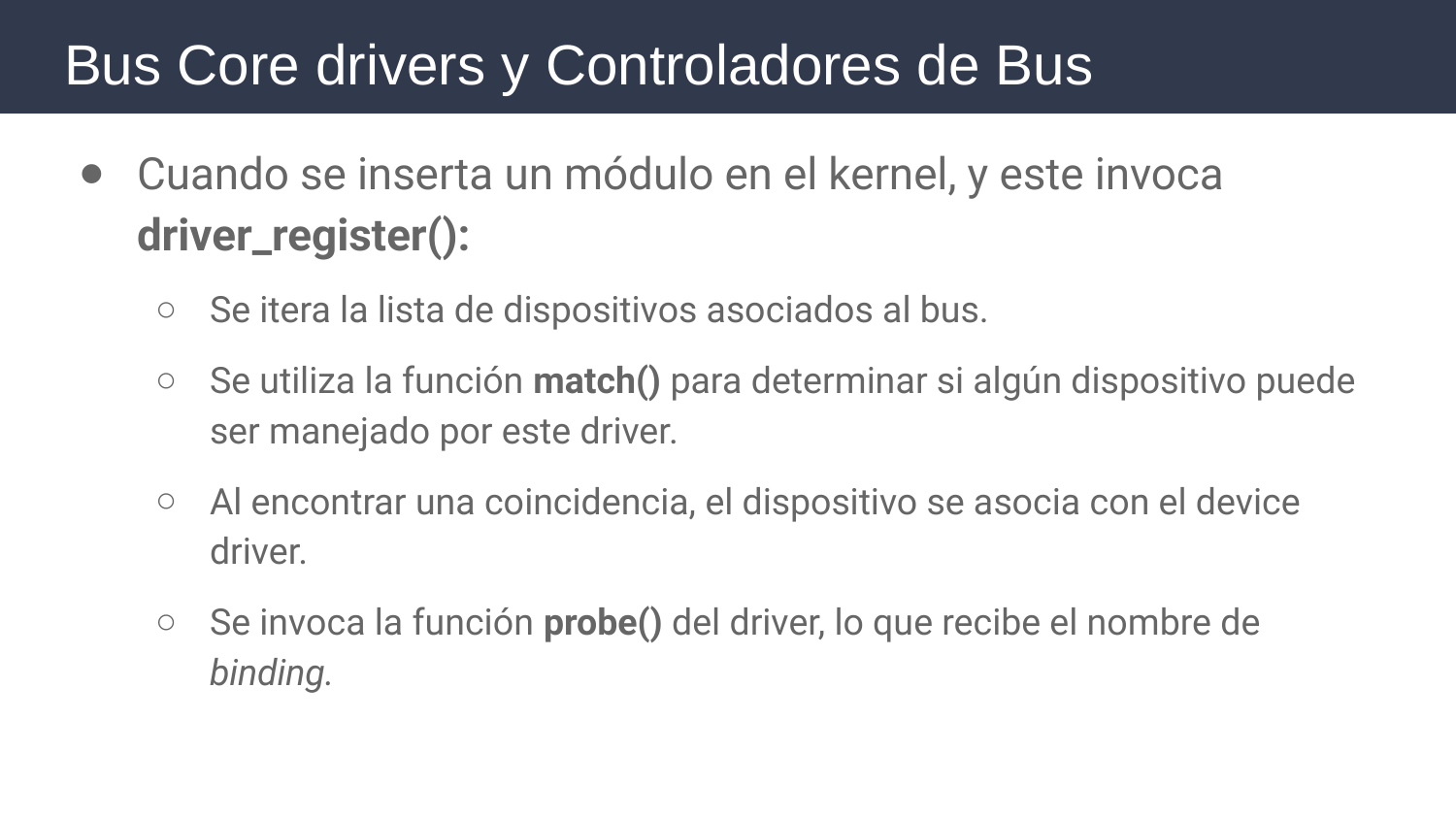

# Bus Core drivers y Controladores de Bus

Cuando se inserta un módulo en el kernel, y este invoca driver_register():
Se itera la lista de dispositivos asociados al bus.
Se utiliza la función match() para determinar si algún dispositivo puede ser manejado por este driver.
Al encontrar una coincidencia, el dispositivo se asocia con el device driver.
Se invoca la función probe() del driver, lo que recibe el nombre de binding.